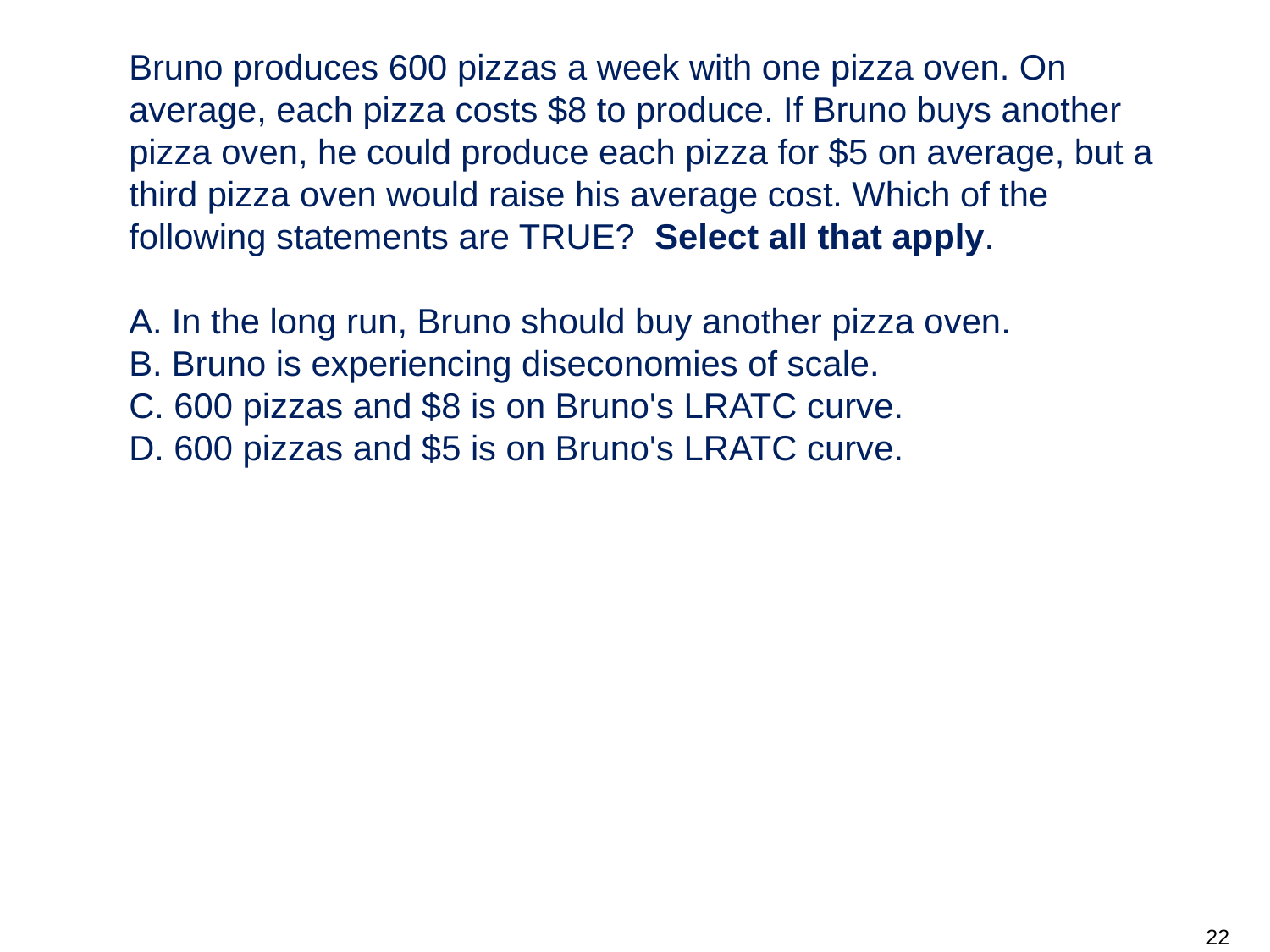

# Bruno produces 600 pizzas a week with one pizza oven. On average, each pizza costs $8 to produce. If Bruno buys another pizza oven, he could produce each pizza for $5 on average, but a third pizza oven would raise his average cost. Which of the following statements are TRUE?  Select all that apply. A. In the long run, Bruno should buy another pizza oven. B. Bruno is experiencing diseconomies of scale. C. 600 pizzas and $8 is on Bruno's LRATC curve. D. 600 pizzas and $5 is on Bruno's LRATC curve.